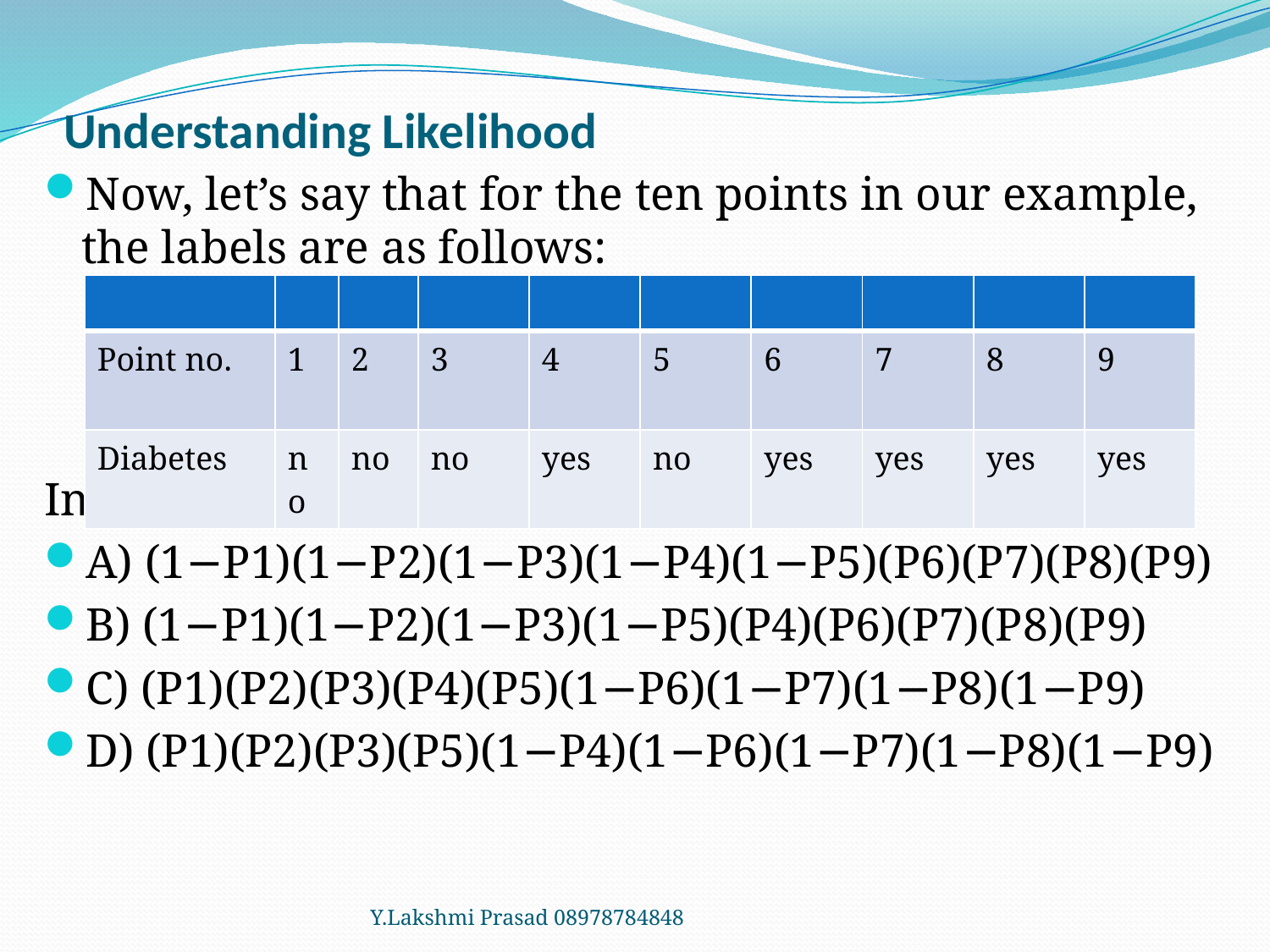

# Understanding Likelihood
Now, let’s say that for the ten points in our example, the labels are as follows:

In this case, the likelihood would be equal to:
A) (1−P1)(1−P2)(1−P3)(1−P4)(1−P5)(P6)(P7)(P8)(P9)
B) (1−P1)(1−P2)(1−P3)(1−P5)(P4)(P6)(P7)(P8)(P9)
C) (P1)(P2)(P3)(P4)(P5)(1−P6)(1−P7)(1−P8)(1−P9)
D) (P1)(P2)(P3)(P5)(1−P4)(1−P6)(1−P7)(1−P8)(1−P9)

|  |  |  |  |  |  |  |  |  |  |
| --- | --- | --- | --- | --- | --- | --- | --- | --- | --- |
| Point no. | 1 | 2 | 3 | 4 | 5 | 6 | 7 | 8 | 9 |
| Diabetes | no | no | no | yes | no | yes | yes | yes | yes |
Y.Lakshmi Prasad 08978784848